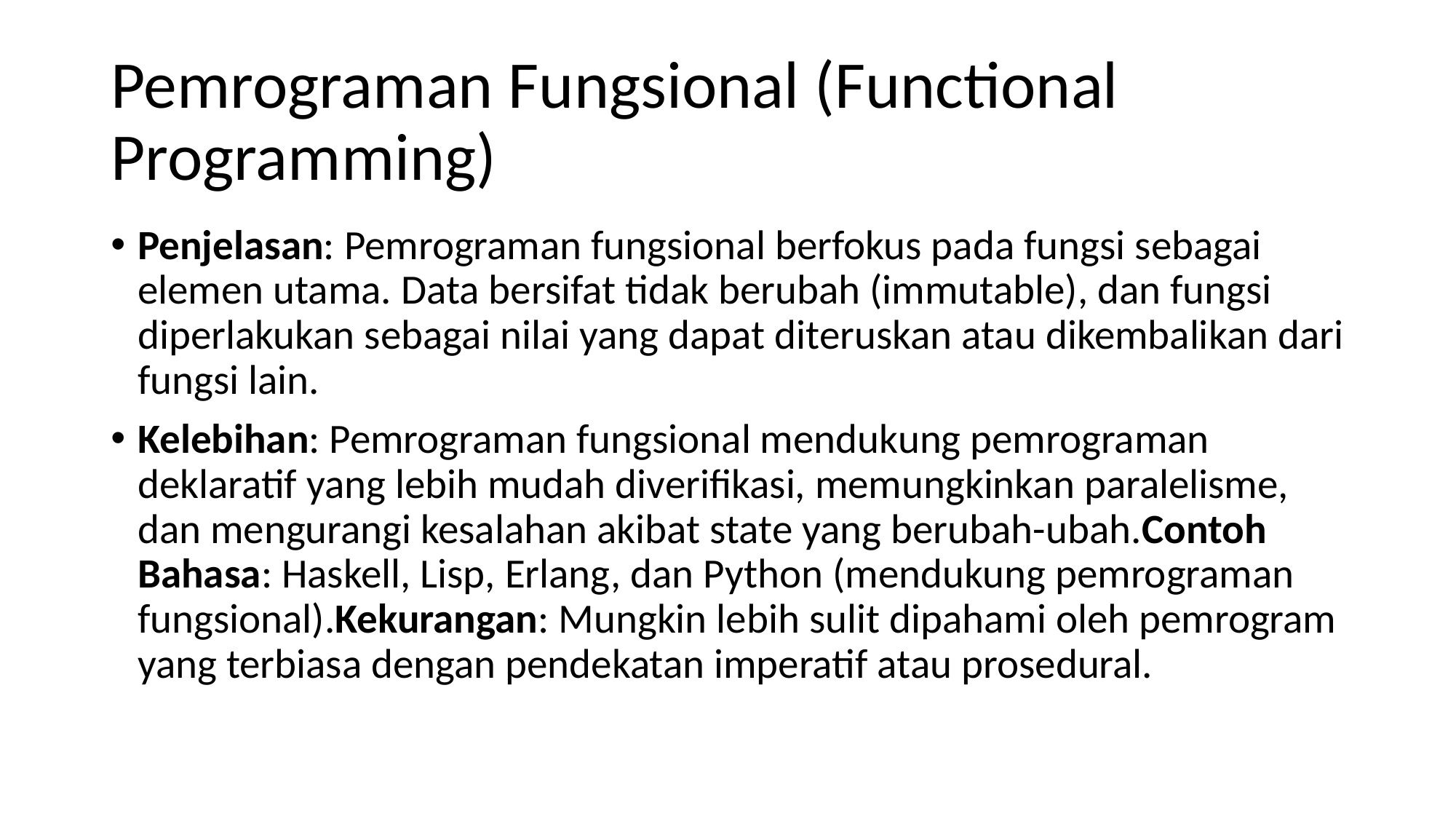

# Pemrograman Fungsional (Functional Programming)
Penjelasan: Pemrograman fungsional berfokus pada fungsi sebagai elemen utama. Data bersifat tidak berubah (immutable), dan fungsi diperlakukan sebagai nilai yang dapat diteruskan atau dikembalikan dari fungsi lain.
Kelebihan: Pemrograman fungsional mendukung pemrograman deklaratif yang lebih mudah diverifikasi, memungkinkan paralelisme, dan mengurangi kesalahan akibat state yang berubah-ubah.Contoh Bahasa: Haskell, Lisp, Erlang, dan Python (mendukung pemrograman fungsional).Kekurangan: Mungkin lebih sulit dipahami oleh pemrogram yang terbiasa dengan pendekatan imperatif atau prosedural.